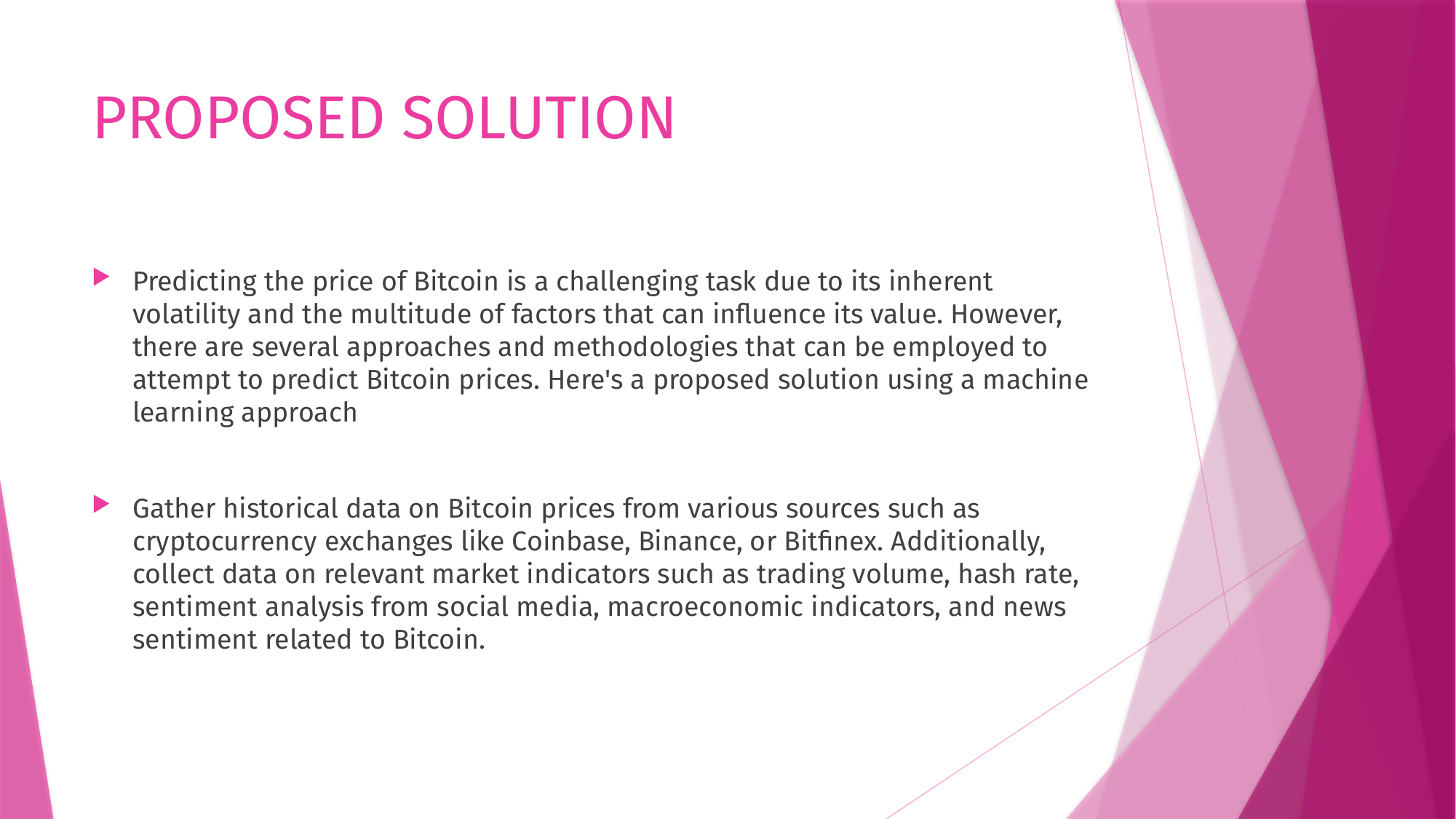

# PROPOSED SOLUTION
Predicting the price of Bitcoin is a challenging task due to its inherent volatility and the multitude of factors that can influence its value. However, there are several approaches and methodologies that can be employed to attempt to predict Bitcoin prices. Here's a proposed solution using a machine learning approach

Gather historical data on Bitcoin prices from various sources such as cryptocurrency exchanges like Coinbase, Binance, or Bitfinex. Additionally, collect data on relevant market indicators such as trading volume, hash rate, sentiment analysis from social media, macroeconomic indicators, and news sentiment related to Bitcoin.